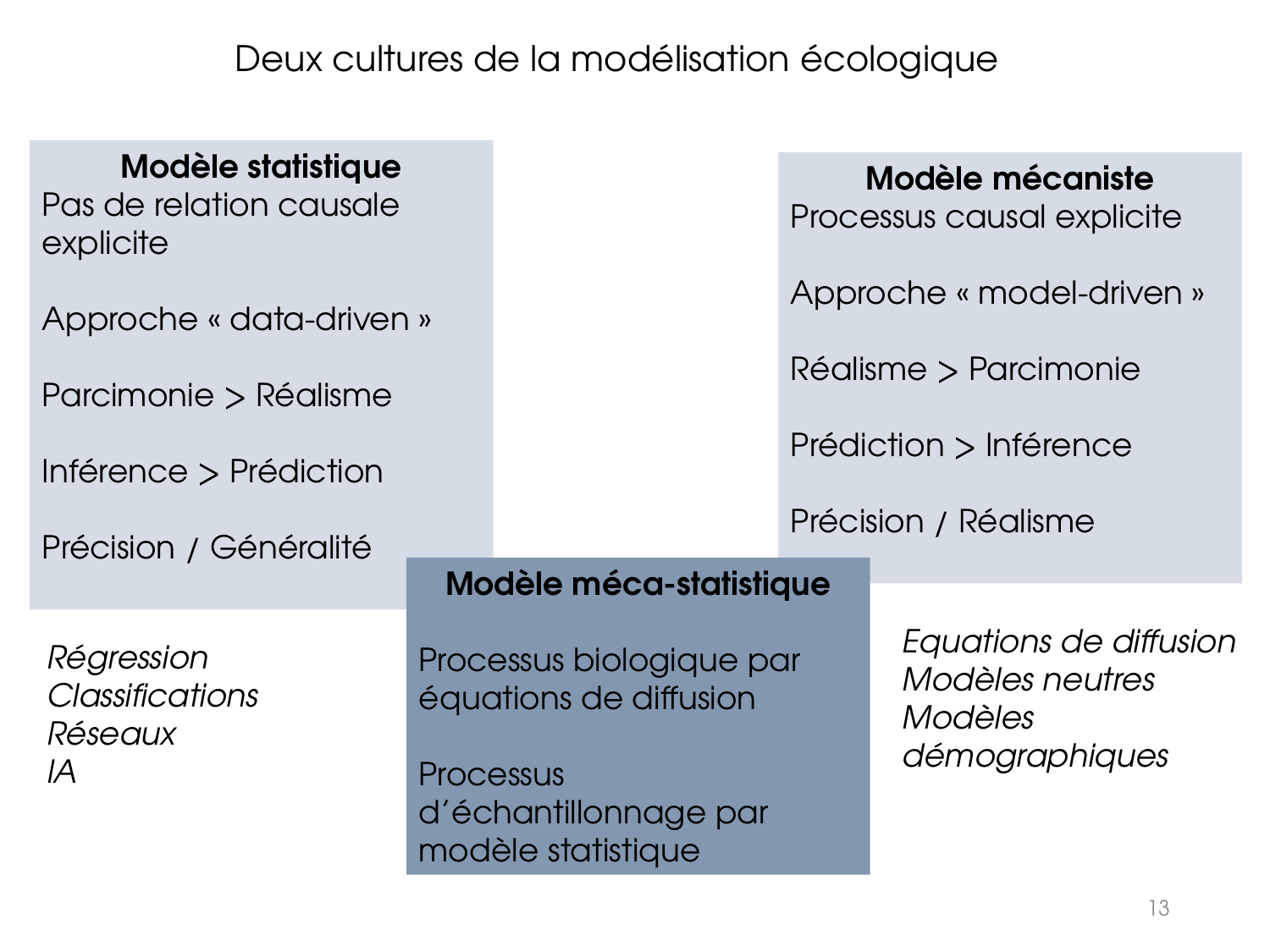

Deux cultures de la modélisation écologique
Modèle statistique
Pas de relation causale explicite

Approche « data-driven »

Parcimonie > Réalisme

Inférence > Prédiction

Précision / Généralité

Modèle mécaniste
Processus causal explicite

Approche « model-driven »

Réalisme > Parcimonie

Prédiction > Inférence

Précision / Réalisme

Modèle méca-statistique

Processus biologique par équations de diffusion

Processus d’échantillonnage par modèle statistique
Equations de diffusion
Modèles neutres
Modèles démographiques
Régression
Classifications
Réseaux
IA
13